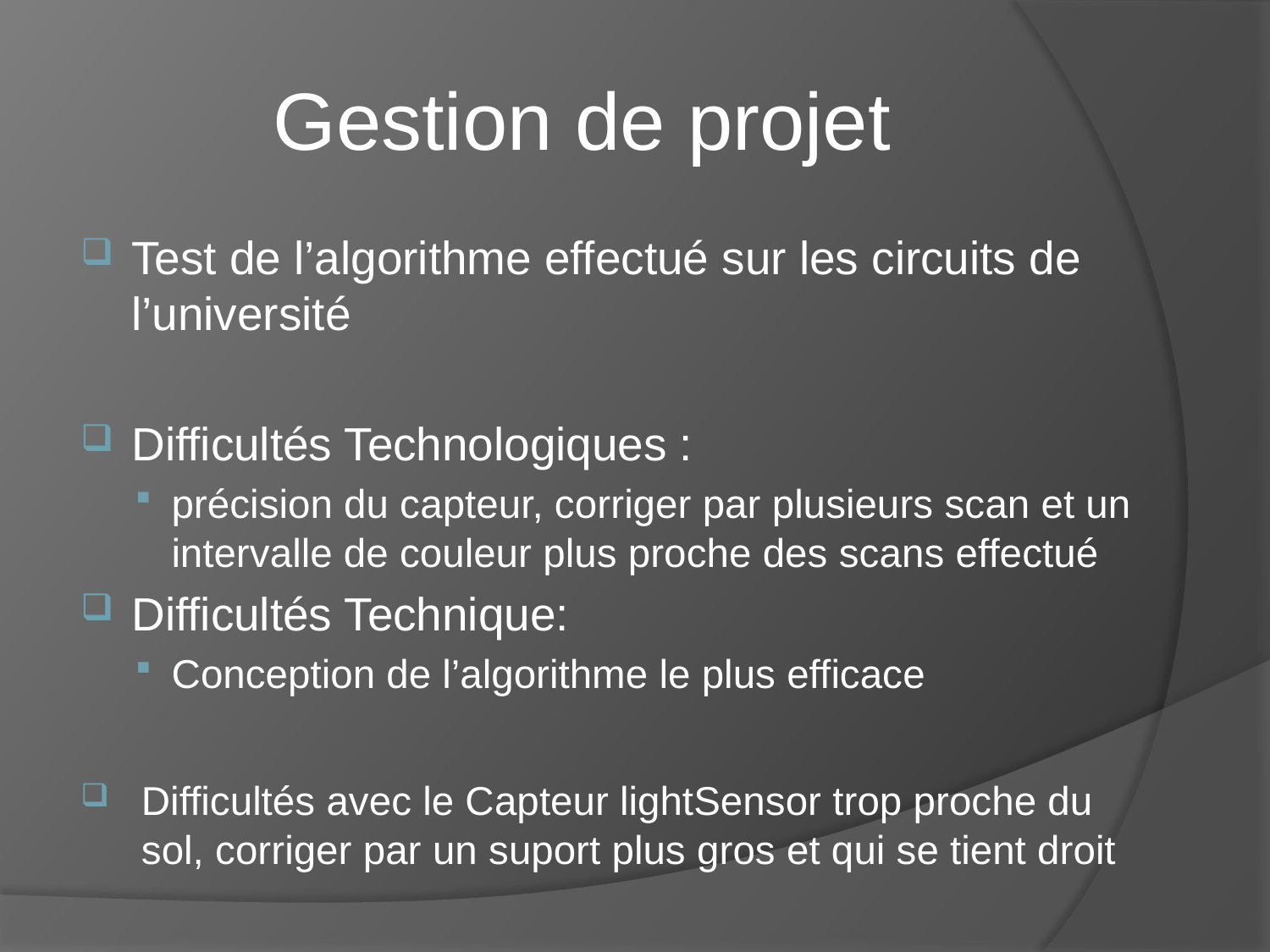

# Gestion de projet
Test de l’algorithme effectué sur les circuits de l’université

Difficultés Technologiques :
précision du capteur, corriger par plusieurs scan et un intervalle de couleur plus proche des scans effectué
Difficultés Technique:
Conception de l’algorithme le plus efficace

Difficultés avec le Capteur lightSensor trop proche du sol, corriger par un suport plus gros et qui se tient droit